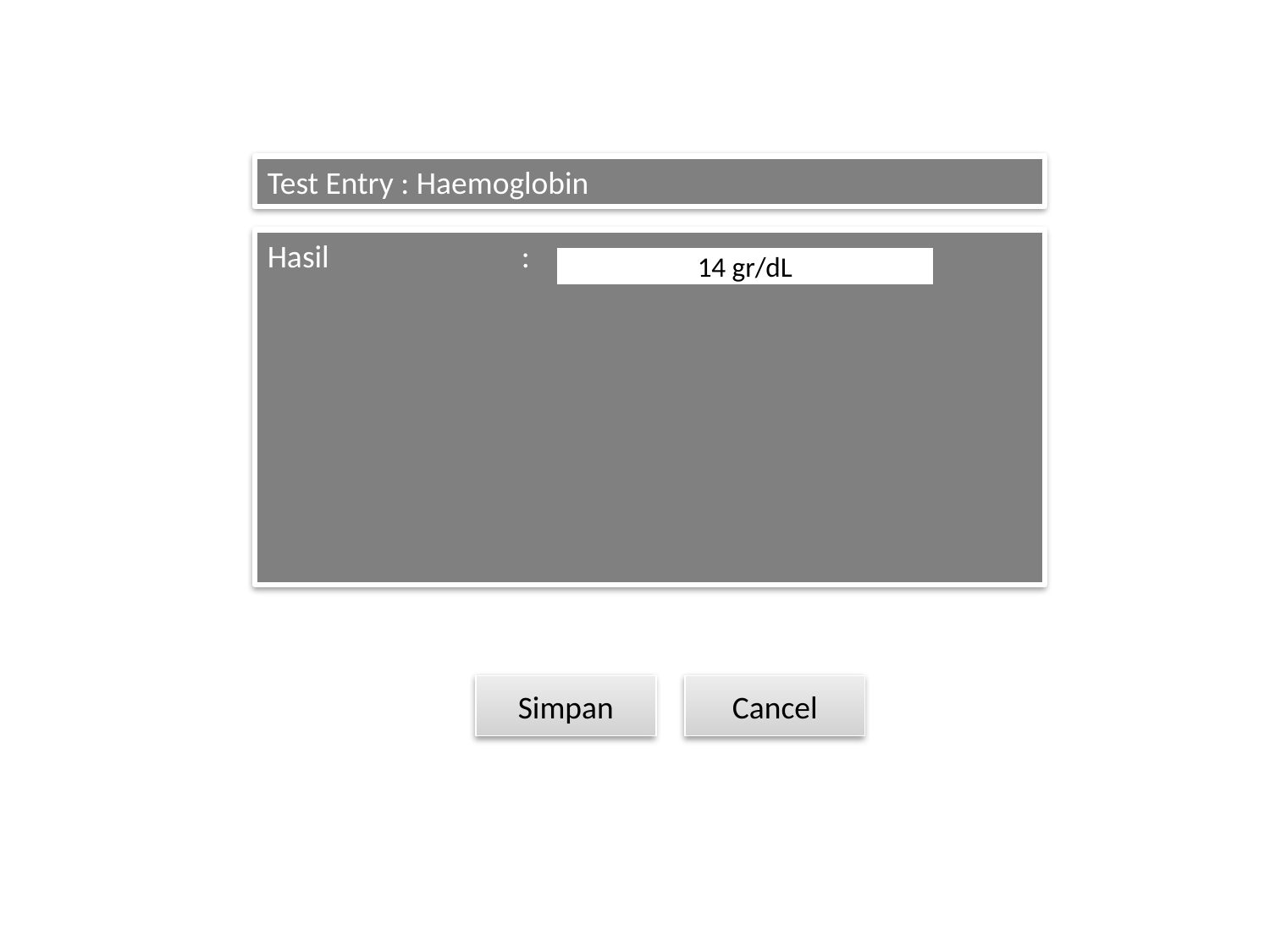

Test Entry : Haemoglobin
Hasil		:

14 gr/dL
Simpan
Cancel